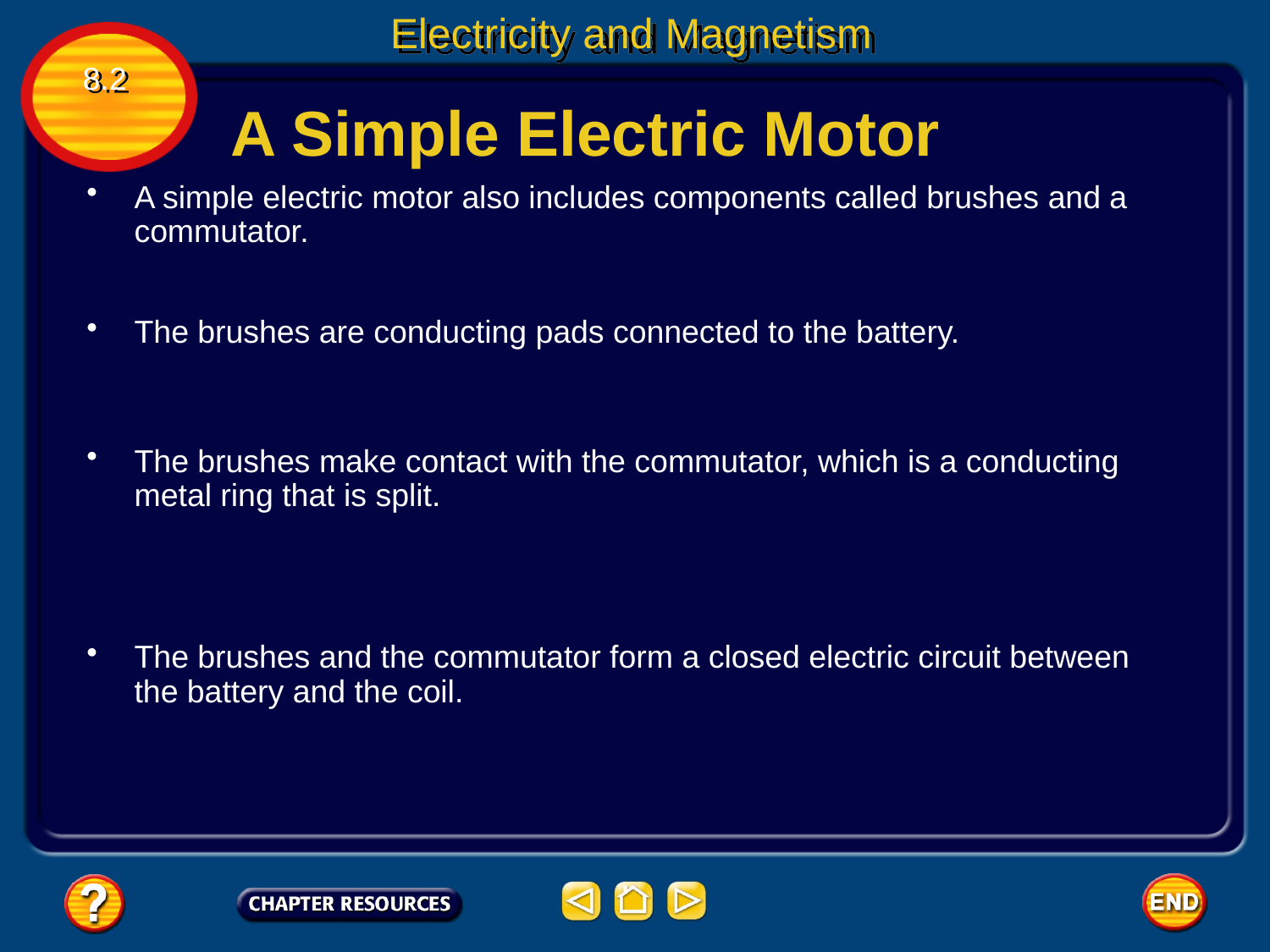

Electricity and Magnetism
8.2
A Simple Electric Motor
A simple electric motor also includes components called brushes and a commutator.
The brushes are conducting pads connected to the battery.
The brushes make contact with the commutator, which is a conducting metal ring that is split.
The brushes and the commutator form a closed electric circuit between the battery and the coil.